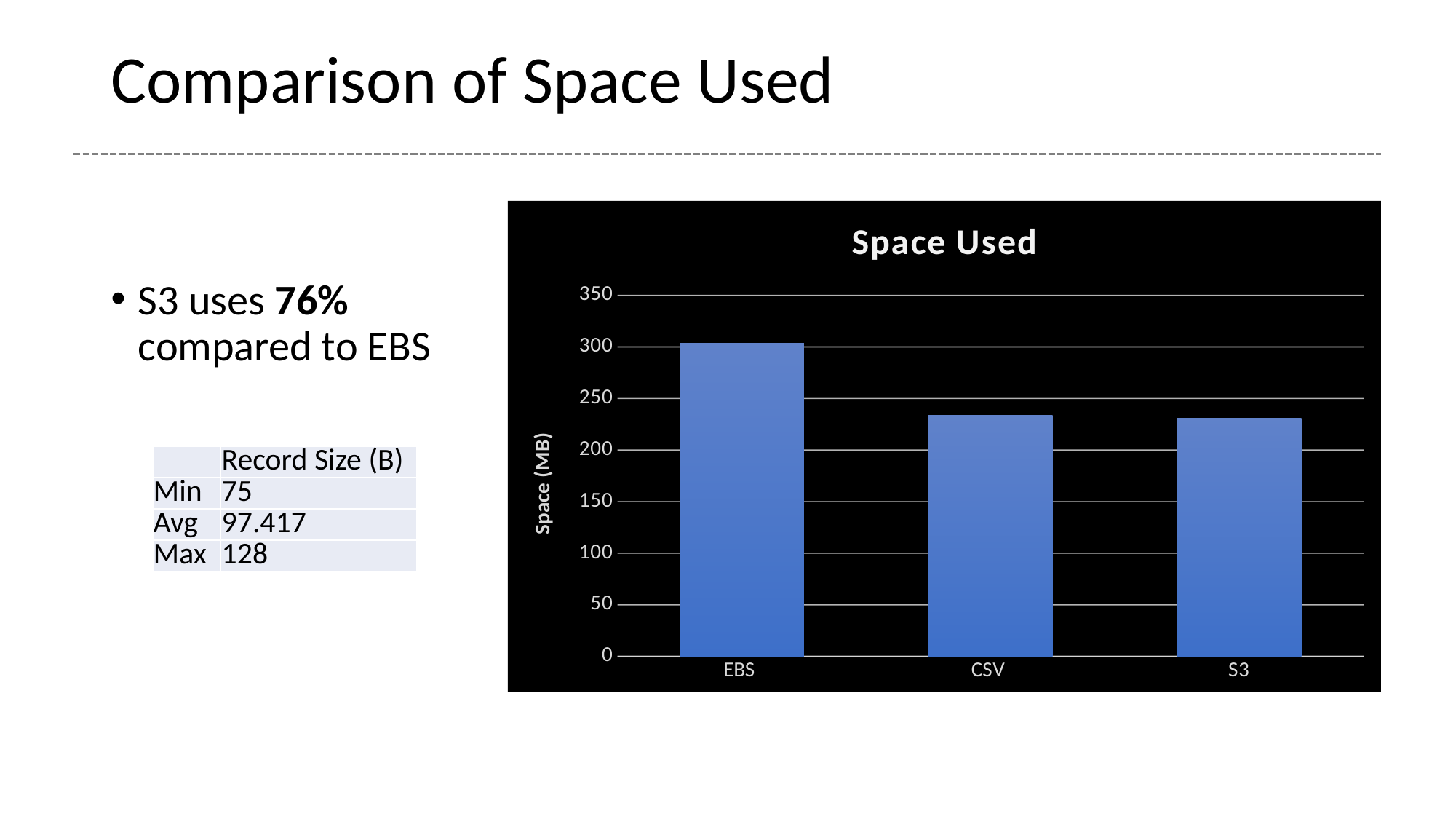

# Comparison of Space Used

### Chart: Space Used

| Category |  |
|---|---|
| EBS  | 303.7 |
| CSV  | 233.5 |
| S3 | 231.1 |
S3 uses 76% compared to EBS

|  | Record Size (B) |
| --- | --- |
| Min | 75 |
| Avg | 97.417 |
| Max | 128 |